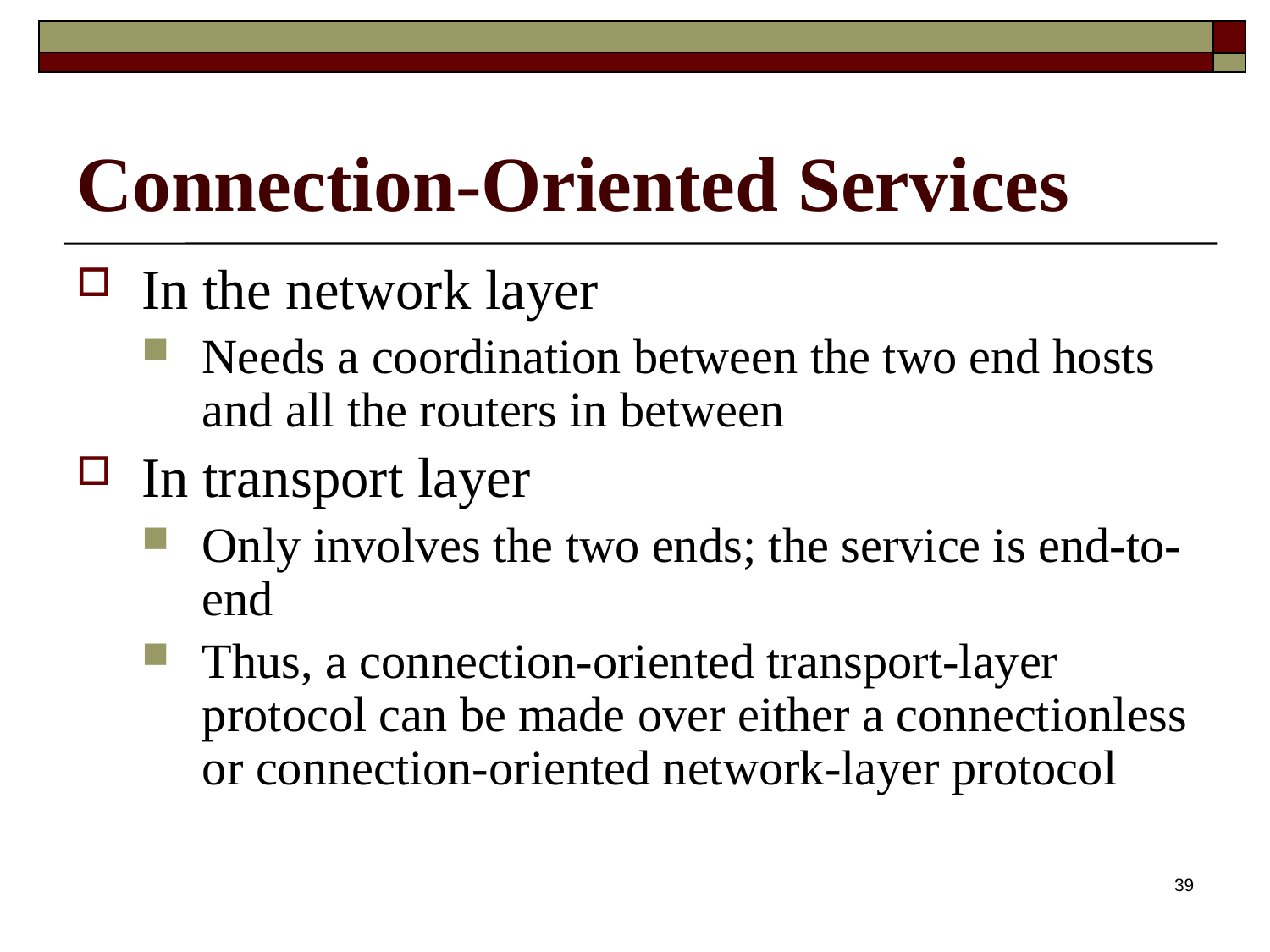

# Connection-Oriented Services
In the network layer
Needs a coordination between the two end hosts and all the routers in between
In transport layer
Only involves the two ends; the service is end-to-end
Thus, a connection-oriented transport-layer protocol can be made over either a connectionless or connection-oriented network-layer protocol
39